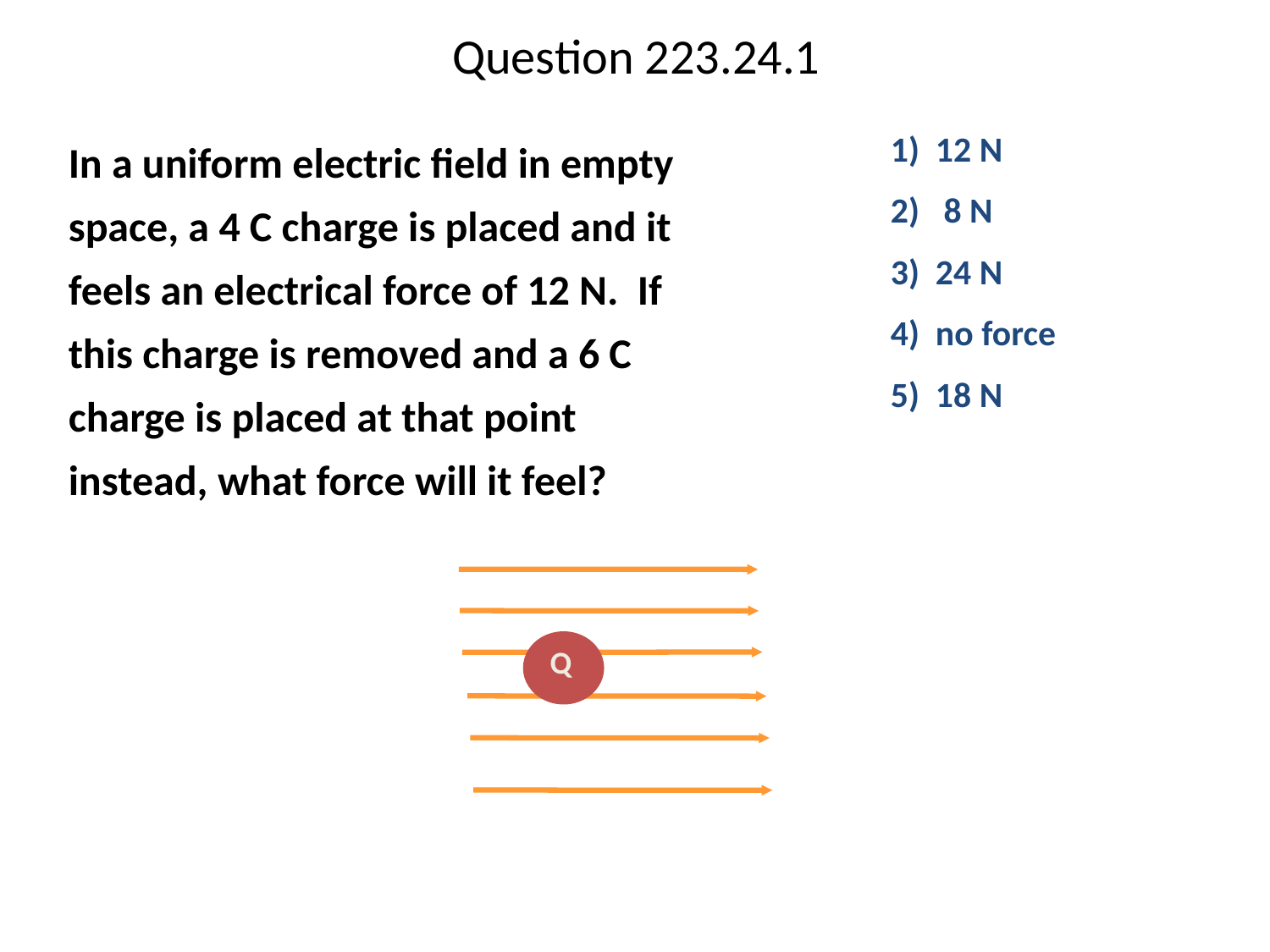

# Question 223.24.1
1)  12 N
2)   8 N
3)  24 N
4)  no force
5)  18 N
	In a uniform electric field in empty space, a 4 C charge is placed and it feels an electrical force of 12 N.  If this charge is removed and a 6 C charge is placed at that point instead, what force will it feel?

Q